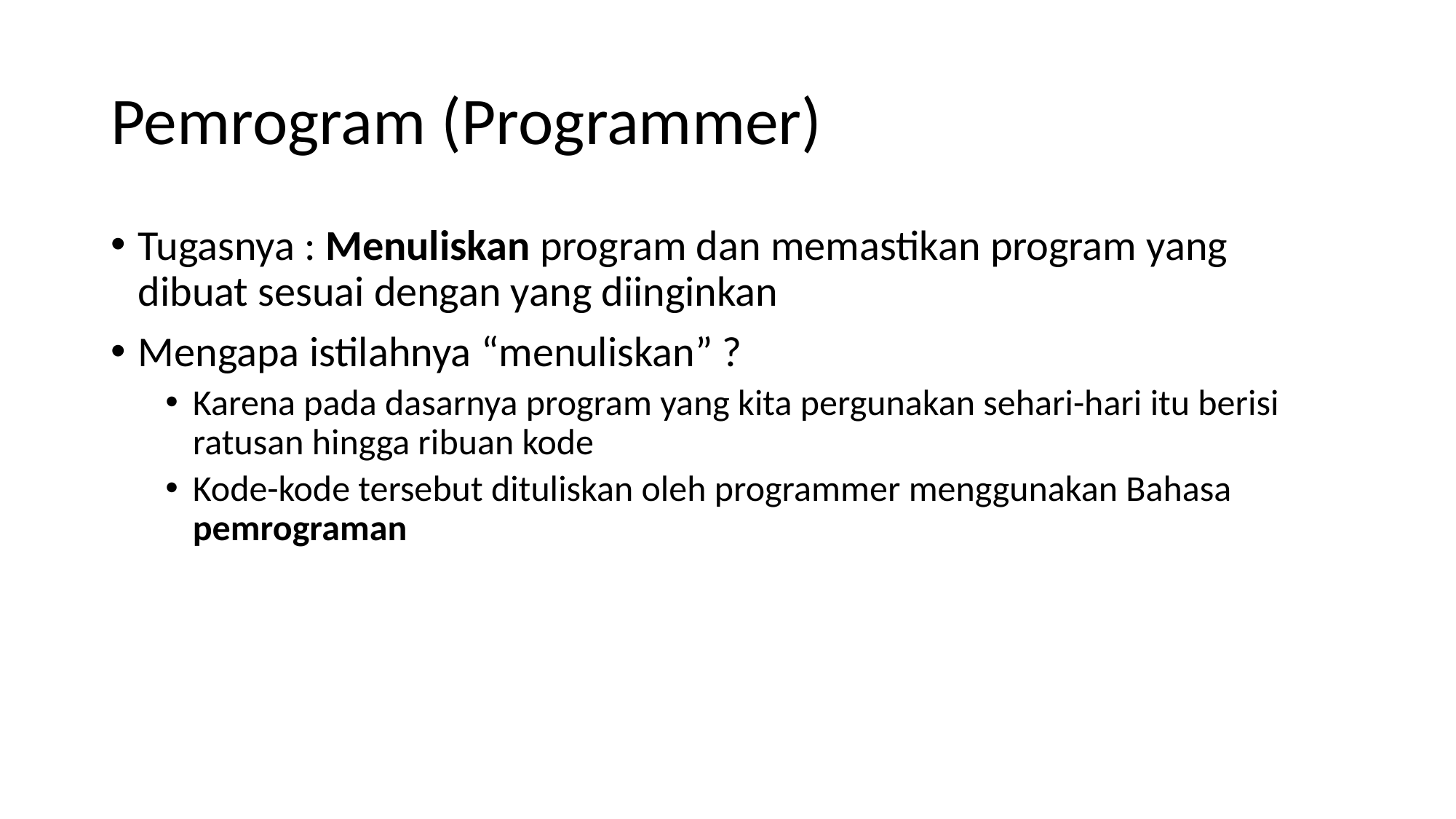

# Pemrogram (Programmer)
Tugasnya : Menuliskan program dan memastikan program yang dibuat sesuai dengan yang diinginkan
Mengapa istilahnya “menuliskan” ?
Karena pada dasarnya program yang kita pergunakan sehari-hari itu berisi ratusan hingga ribuan kode
Kode-kode tersebut dituliskan oleh programmer menggunakan Bahasa pemrograman